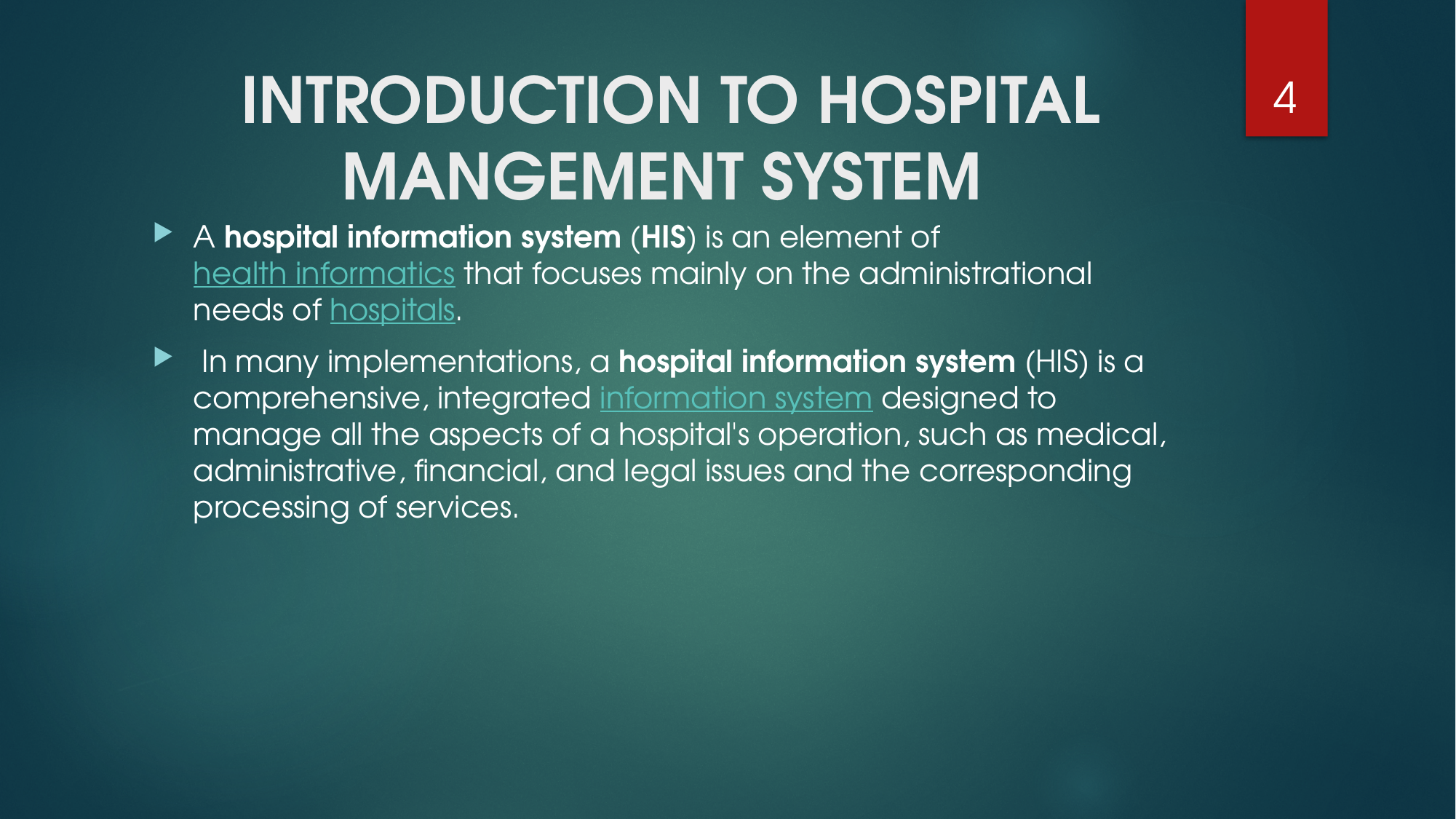

4
# INTRODUCTION TO HOSPITAL MANGEMENT SYSTEM
A hospital information system (HIS) is an element of health informatics that focuses mainly on the administrational needs of hospitals.
 In many implementations, a hospital information system (HIS) is a comprehensive, integrated information system designed to manage all the aspects of a hospital's operation, such as medical, administrative, financial, and legal issues and the corresponding processing of services.